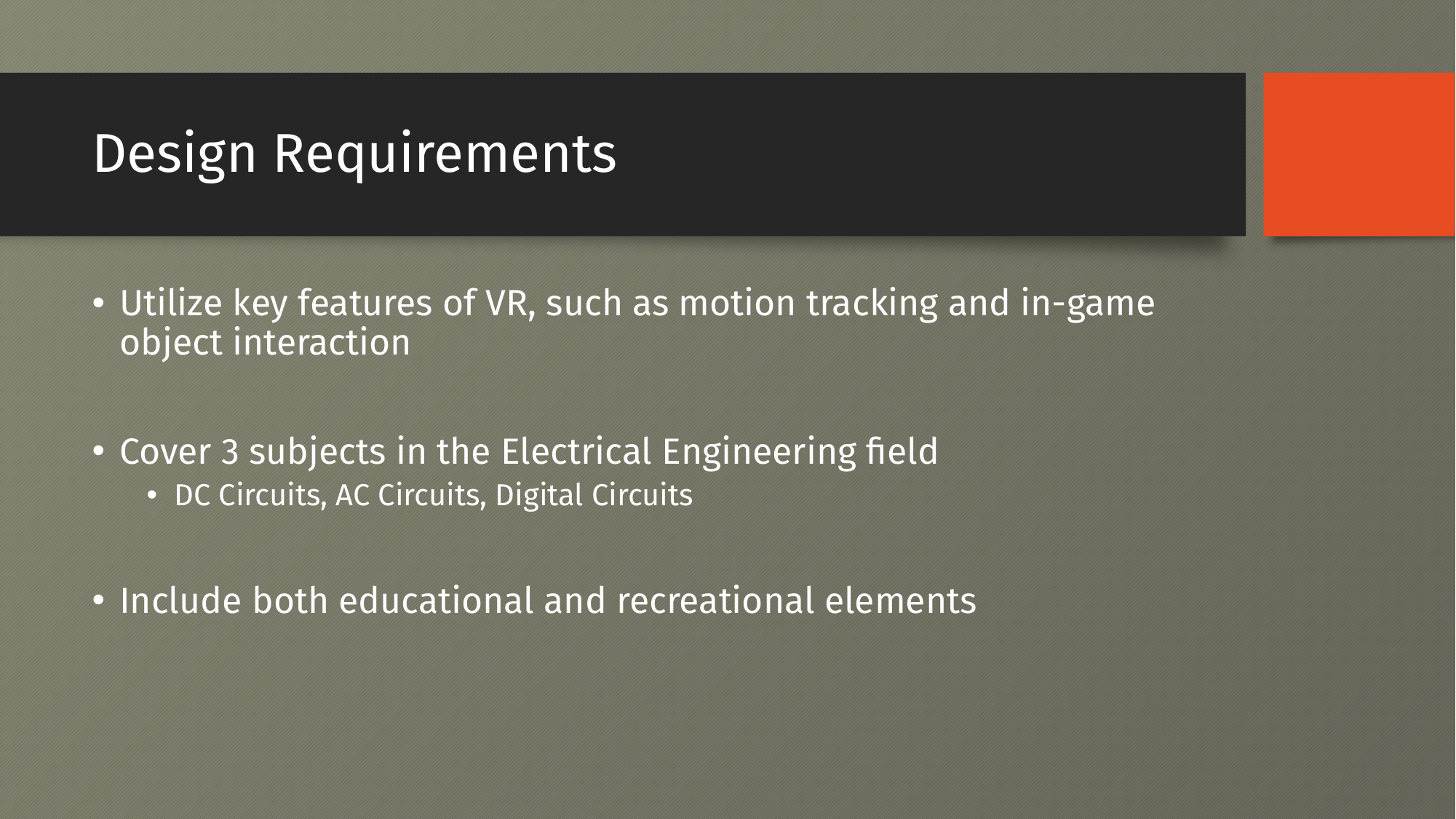

# Design Requirements
Utilize key features of VR, such as motion tracking and in-game object interaction

Cover 3 subjects in the Electrical Engineering field
DC Circuits, AC Circuits, Digital Circuits

Include both educational and recreational elements